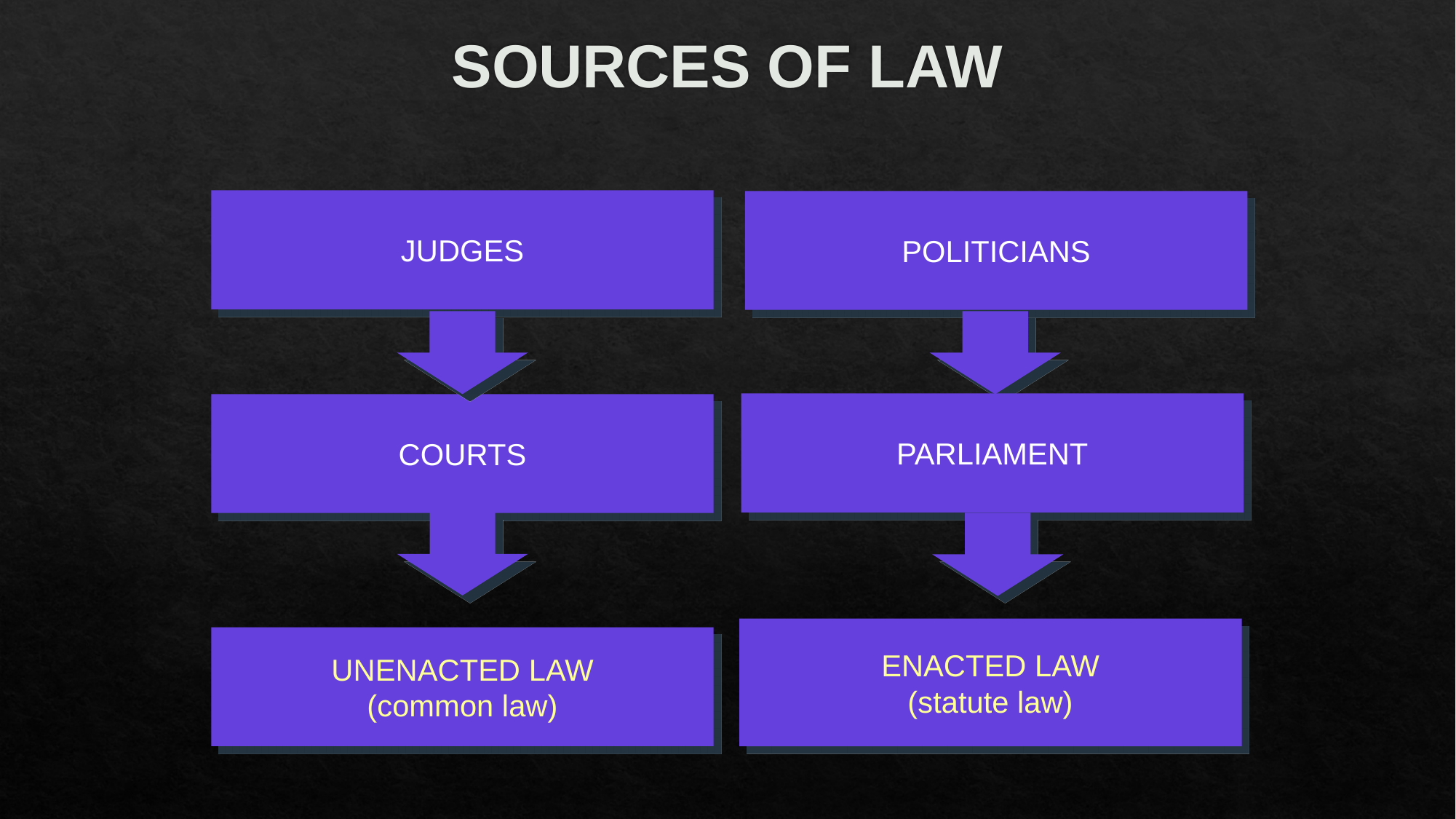

# SOURCES OF LAW
JUDGES
POLITICIANS

COURTS

PARLIAMENT

UNENACTED LAW
(common law)

ENACTED LAW
(statute law)